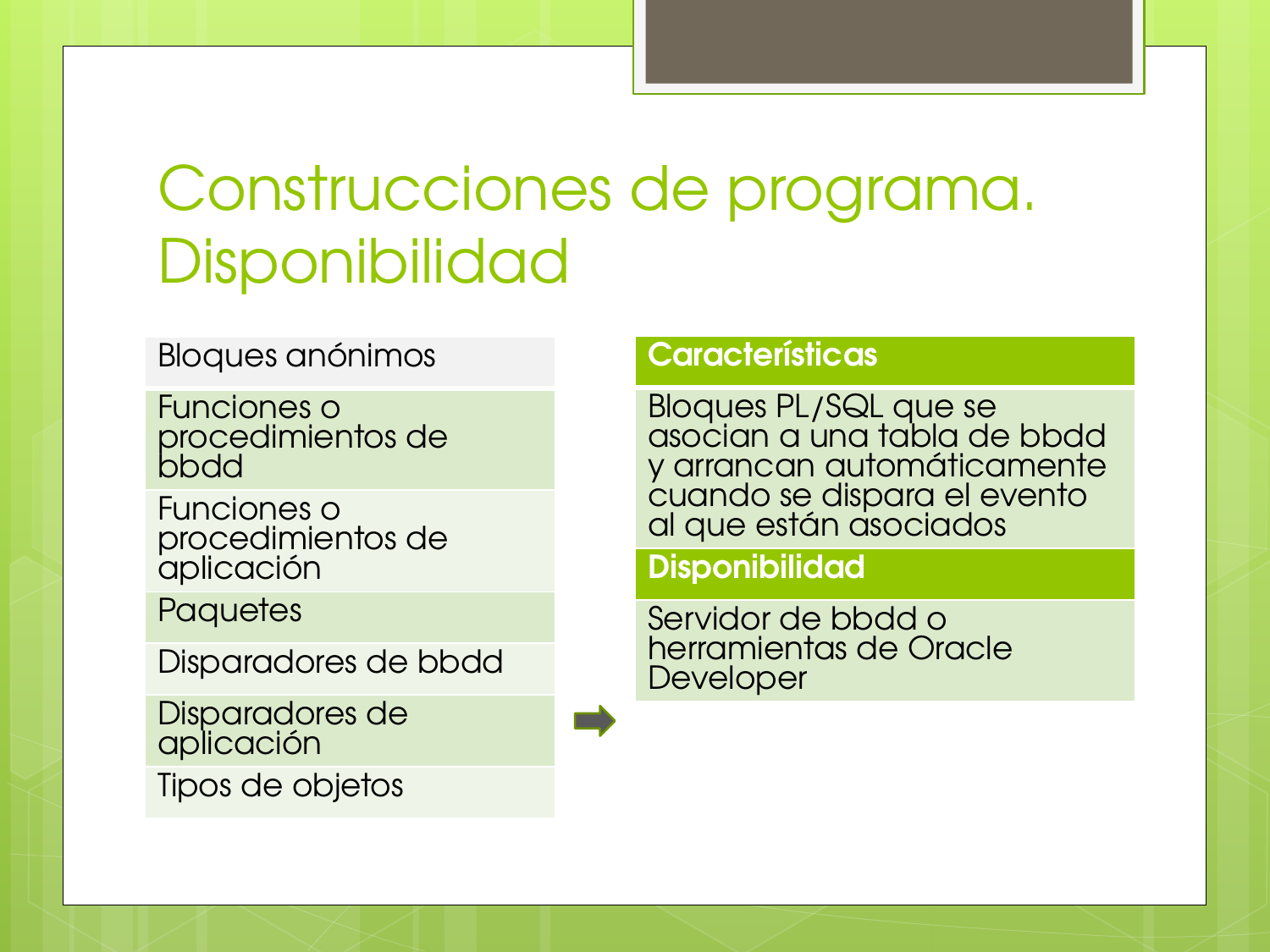

# Construcciones de programa. Disponibilidad
| Características |
| --- |
| Bloques PL/SQL que se asocian a una tabla de bbdd y arrancan automáticamente cuando se dispara el evento al que están asociados |
| Disponibilidad |
| Servidor de bbdd o herramientas de Oracle Developer |
| Bloques anónimos |
| --- |
| Funciones o procedimientos de bbdd |
| Funciones o procedimientos de aplicación |
| Paquetes |
| Disparadores de bbdd |
| Disparadores de aplicación |
| Tipos de objetos |